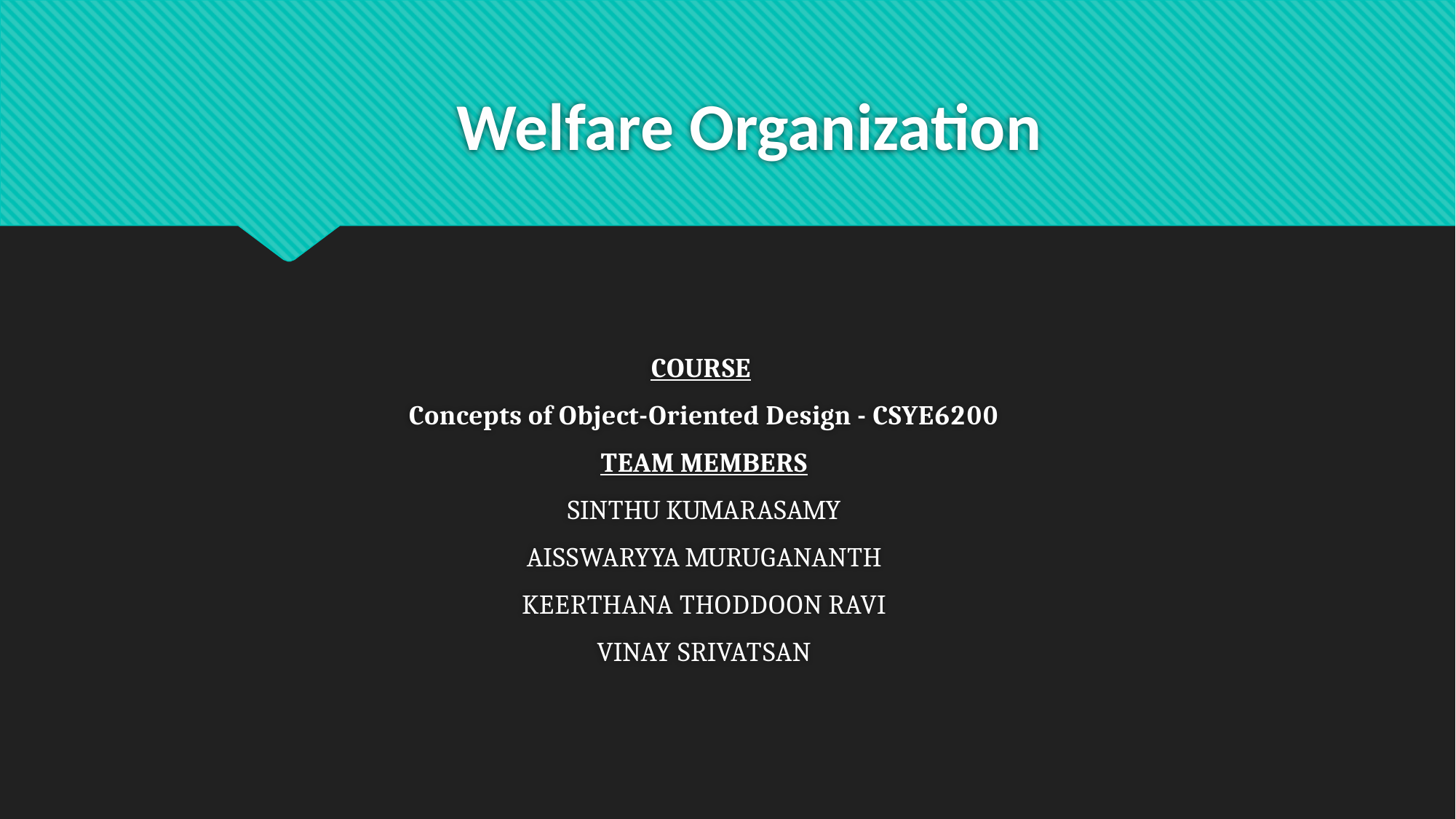

# Welfare Organization
COURSE
Concepts of Object-Oriented Design - CSYE6200
TEAM MEMBERS
SINTHU KUMARASAMY
AISSWARYYA MURUGANANTH
KEERTHANA THODDOON RAVI
VINAY SRIVATSAN